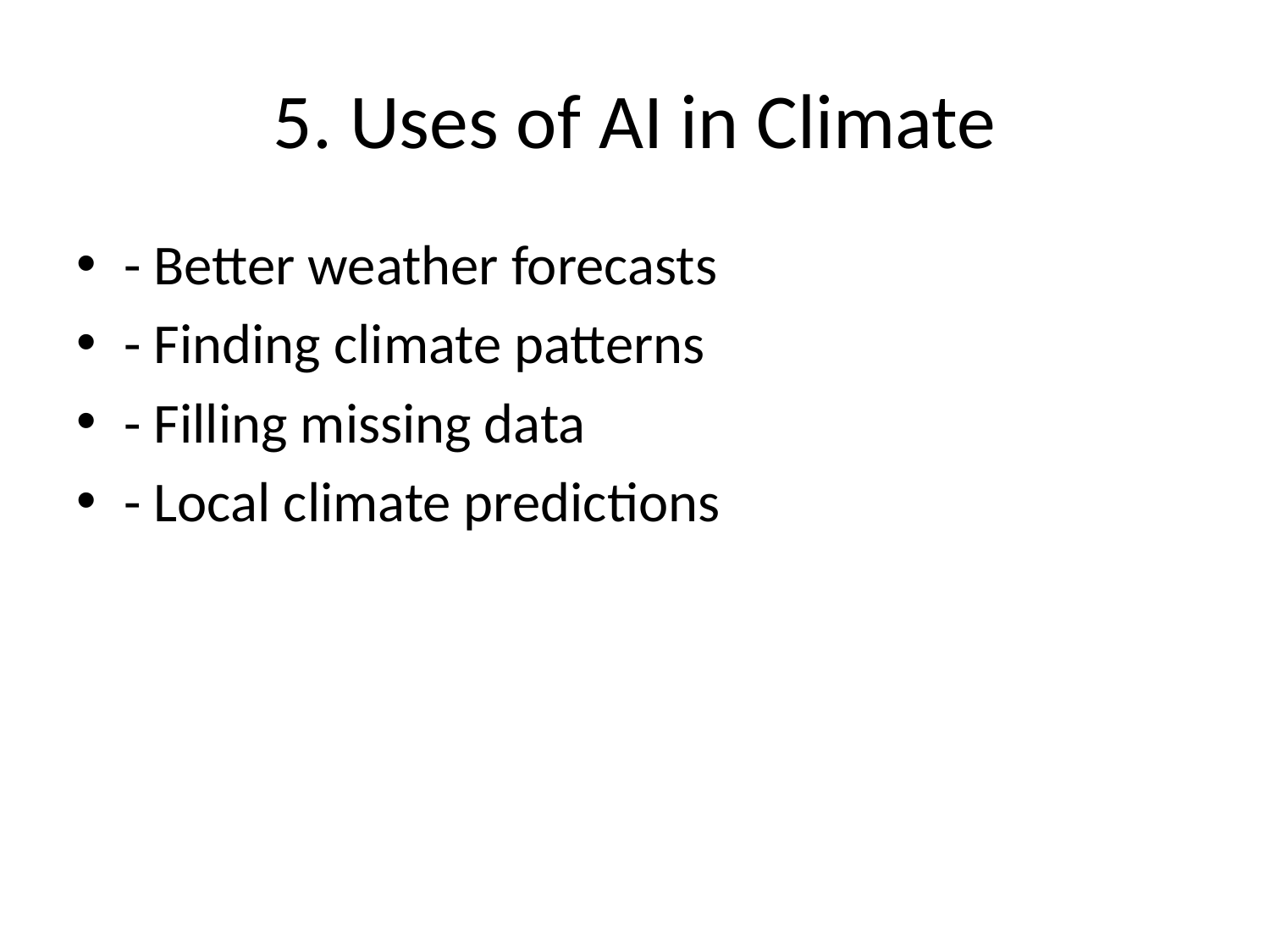

# 5. Uses of AI in Climate
- Better weather forecasts
- Finding climate patterns
- Filling missing data
- Local climate predictions